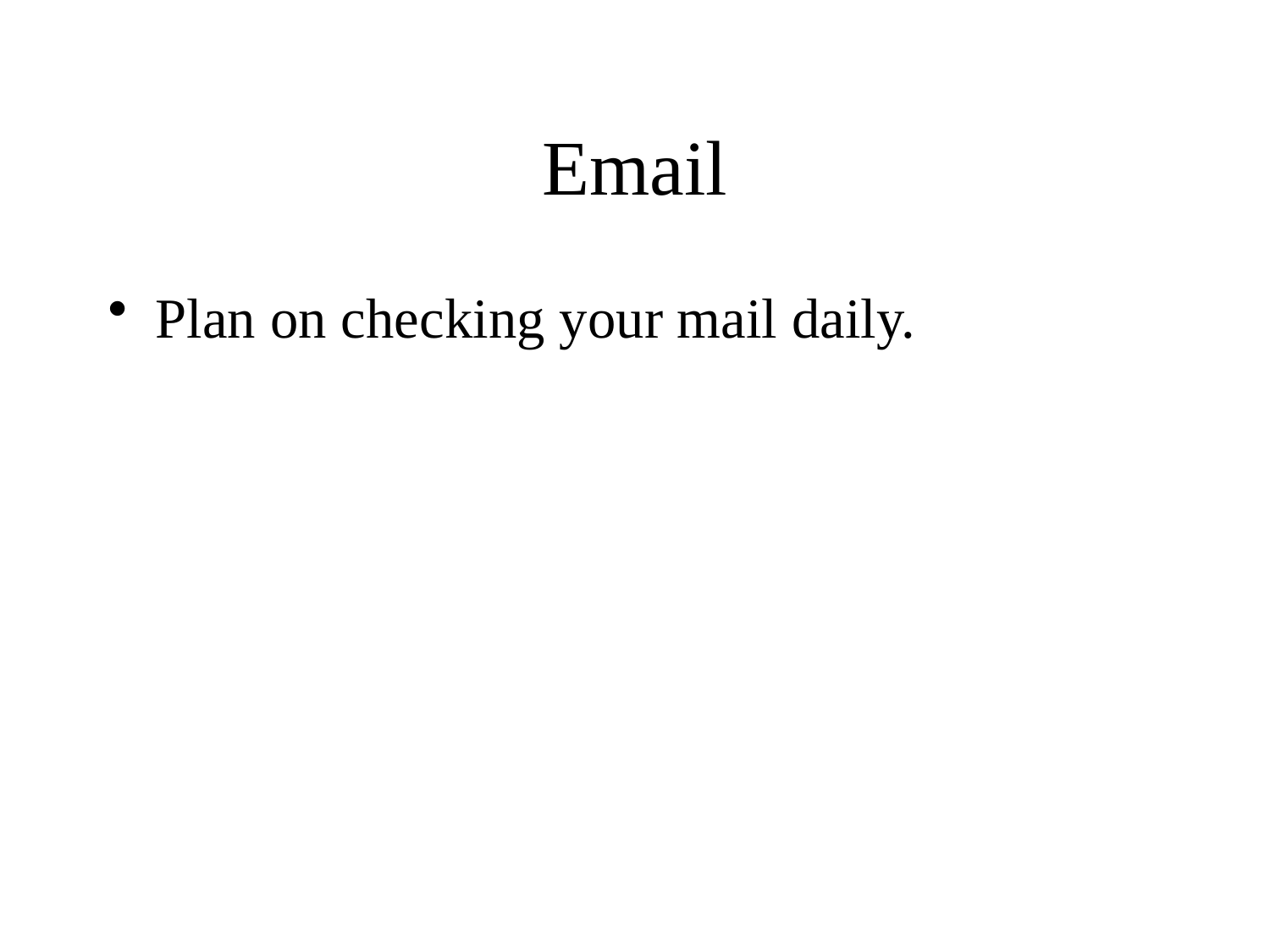

# Email
Plan on checking your mail daily.